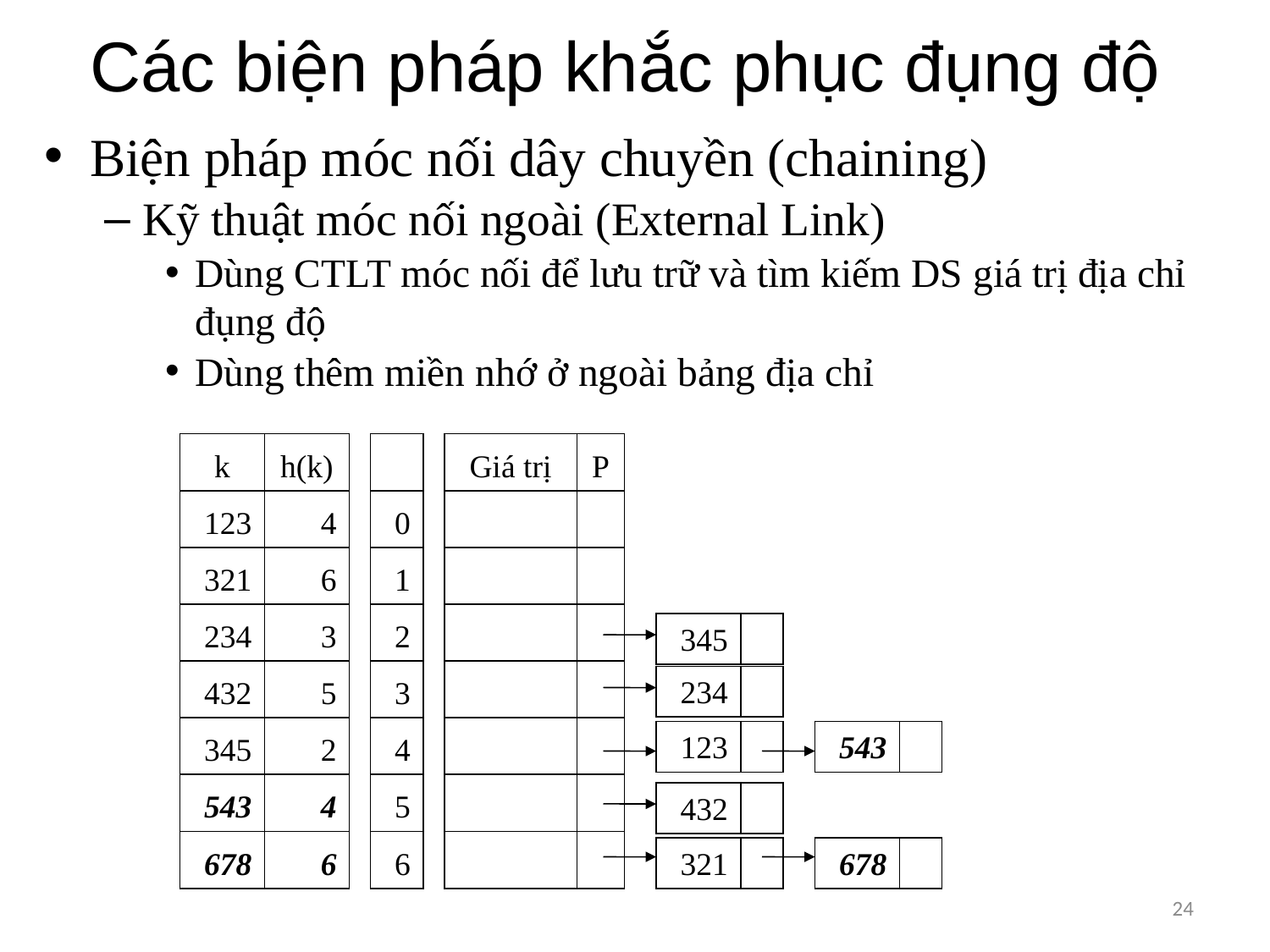

# Các biện pháp khắc phục đụng độ
Biện pháp móc nối dây chuyền (chaining)
Kỹ thuật móc nối ngoài (External Link)
Dùng CTLT móc nối để lưu trữ và tìm kiếm DS giá trị địa chỉ đụng độ
Dùng thêm miền nhớ ở ngoài bảng địa chỉ
| k | h(k) |
| --- | --- |
| 123 | 4 |
| 321 | 6 |
| 234 | 3 |
| 432 | 5 |
| 345 | 2 |
| 543 | 4 |
| 678 | 6 |
|  |
| --- |
| 0 |
| 1 |
| 2 |
| 3 |
| 4 |
| 5 |
| 6 |
| Giá trị | P |
| --- | --- |
|  |  |
|  |  |
|  |  |
|  |  |
|  |  |
|  |  |
|  |  |
| 345 |  |
| --- | --- |

| 234 |  |
| --- | --- |

| 123 |  |
| --- | --- |
| 543 |  |
| --- | --- |

| 432 |  |
| --- | --- |

| 321 |  |
| --- | --- |
| 678 |  |
| --- | --- |

24